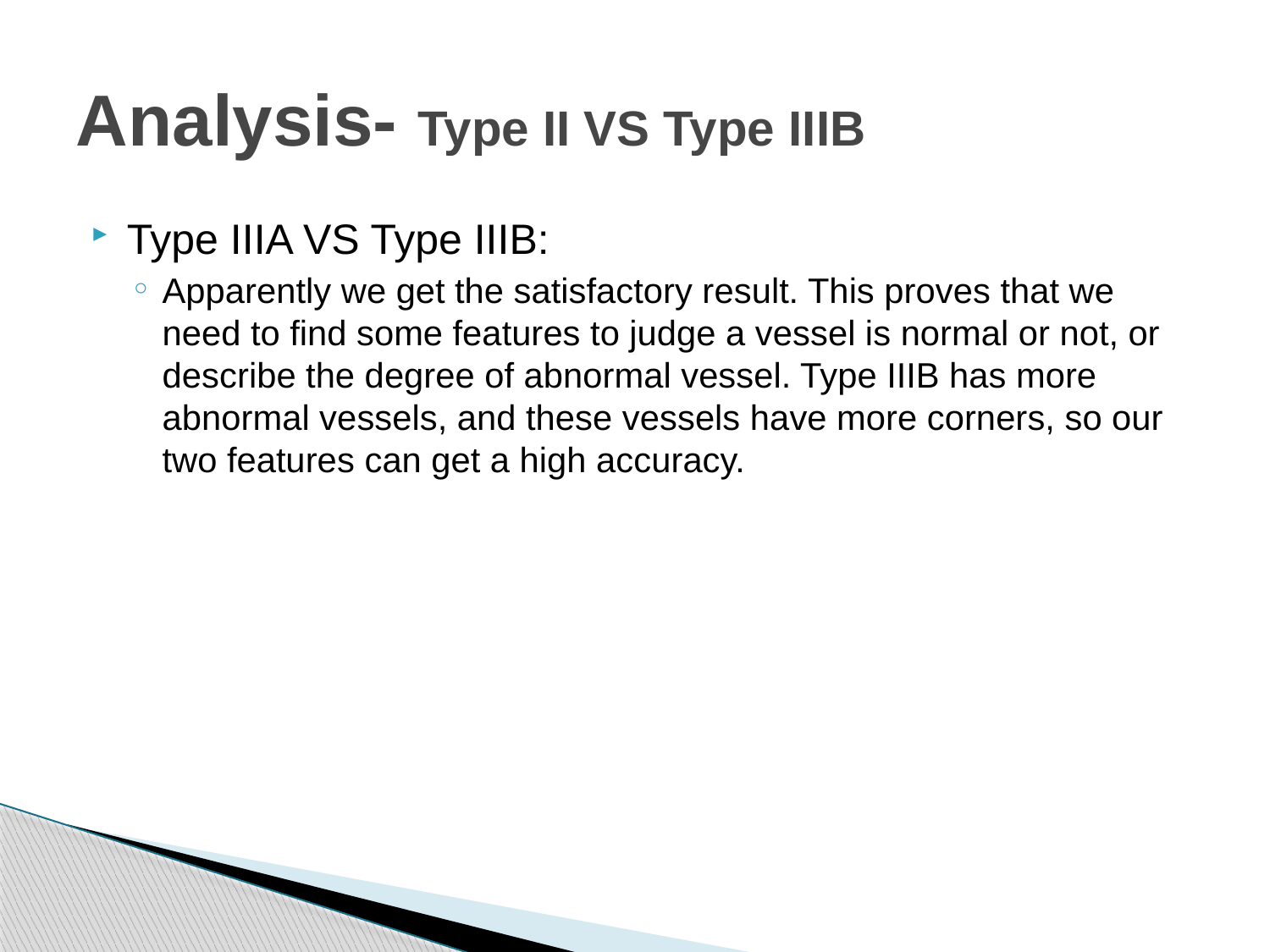

# Analysis- Type II VS Type IIIB
Type IIIA VS Type IIIB:
Apparently we get the satisfactory result. This proves that we need to find some features to judge a vessel is normal or not, or describe the degree of abnormal vessel. Type IIIB has more abnormal vessels, and these vessels have more corners, so our two features can get a high accuracy.

14